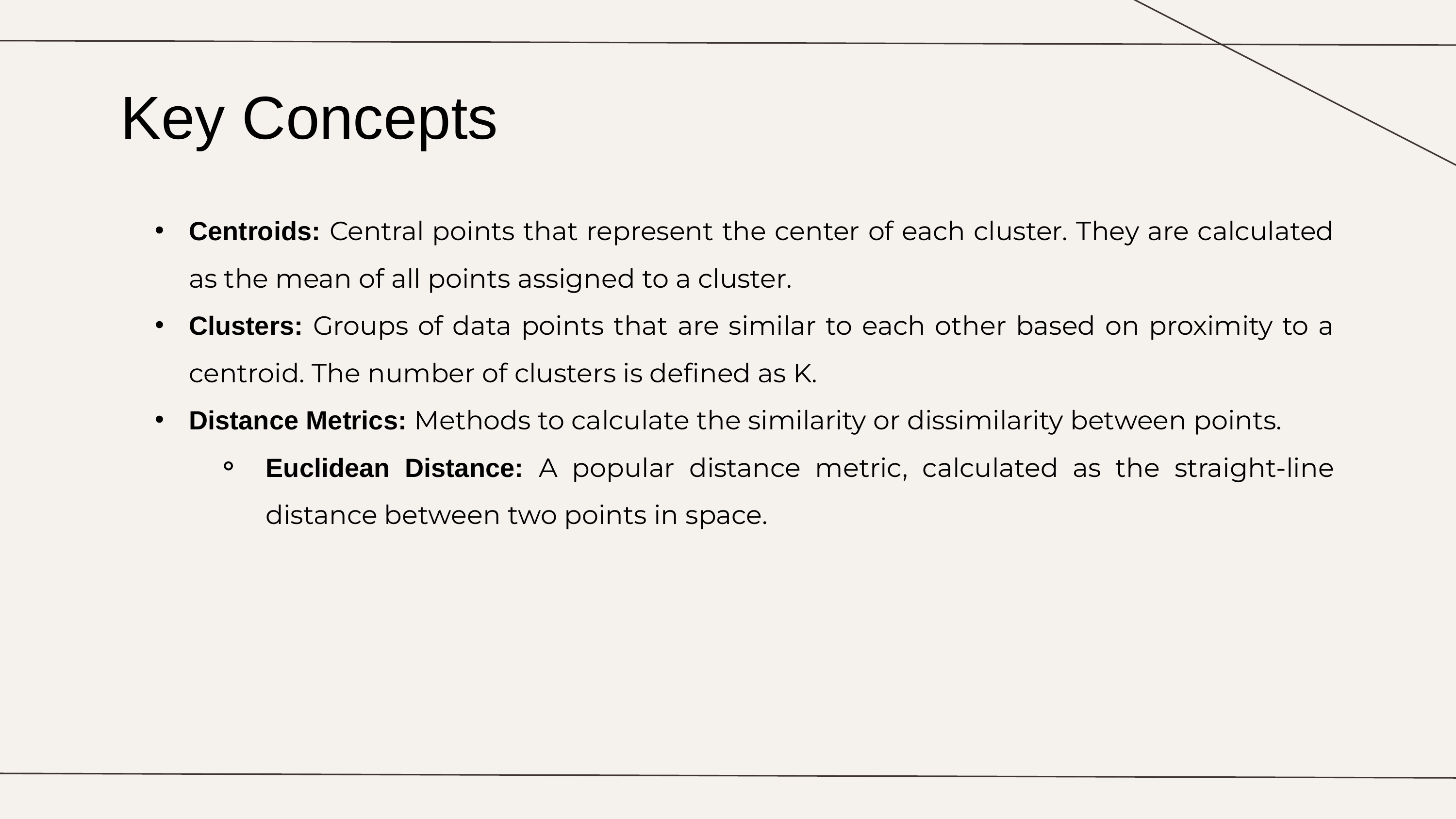

Key Concepts

Centroids: Central points that represent the center of each cluster. They are calculated as the mean of all points assigned to a cluster.
Clusters: Groups of data points that are similar to each other based on proximity to a centroid. The number of clusters is defined as K.
Distance Metrics: Methods to calculate the similarity or dissimilarity between points.
Euclidean Distance: A popular distance metric, calculated as the straight-line distance between two points in space.